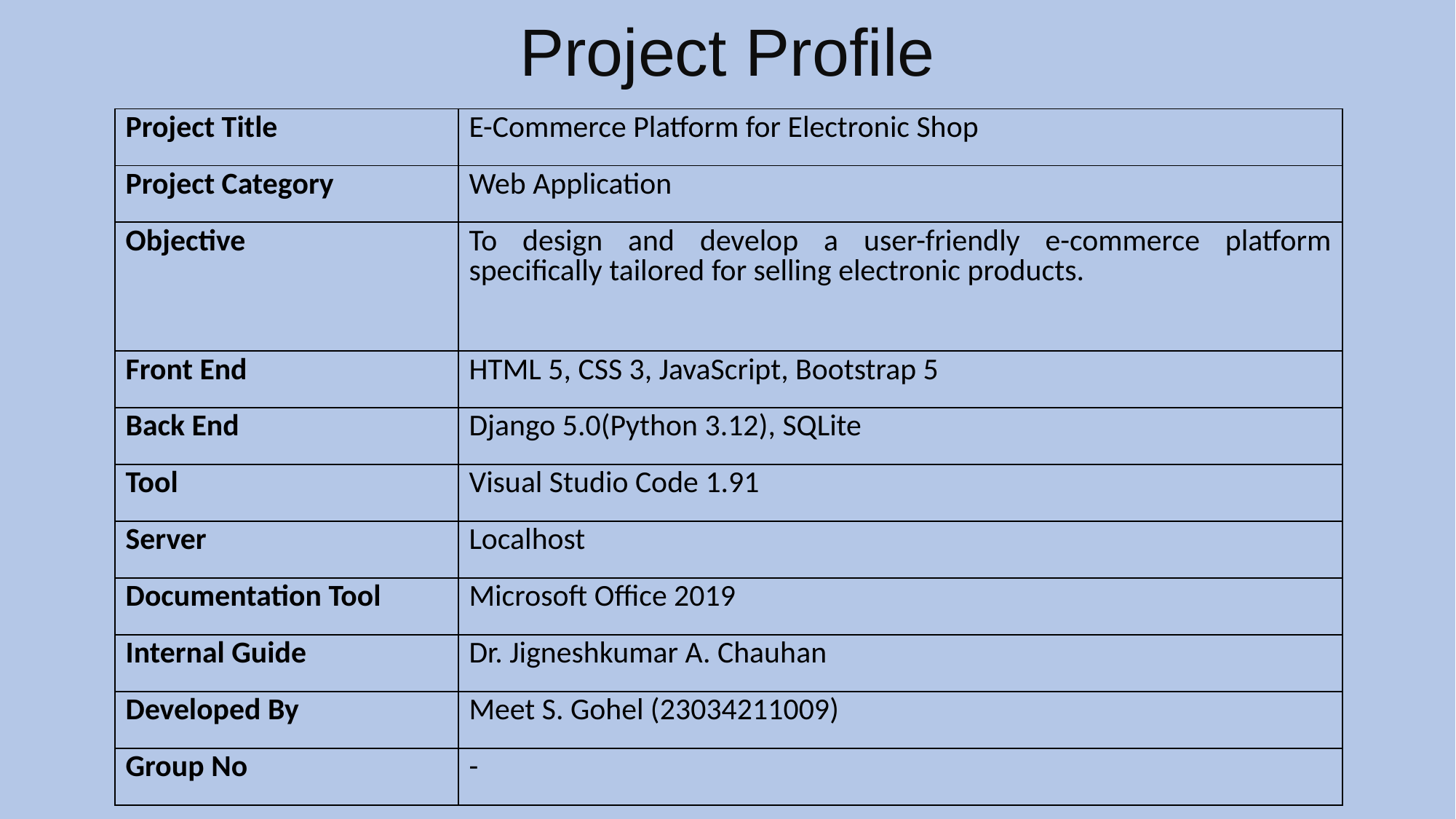

# Project Profile
| Project Title | E-Commerce Platform for Electronic Shop |
| --- | --- |
| Project Category | Web Application |
| Objective | To design and develop a user-friendly e-commerce platform specifically tailored for selling electronic products. |
| Front End | HTML 5, CSS 3, JavaScript, Bootstrap 5 |
| Back End | Django 5.0(Python 3.12), SQLite |
| Tool | Visual Studio Code 1.91 |
| Server | Localhost |
| Documentation Tool | Microsoft Office 2019 |
| Internal Guide | Dr. Jigneshkumar A. Chauhan |
| Developed By | Meet S. Gohel (23034211009) |
| Group No | - |